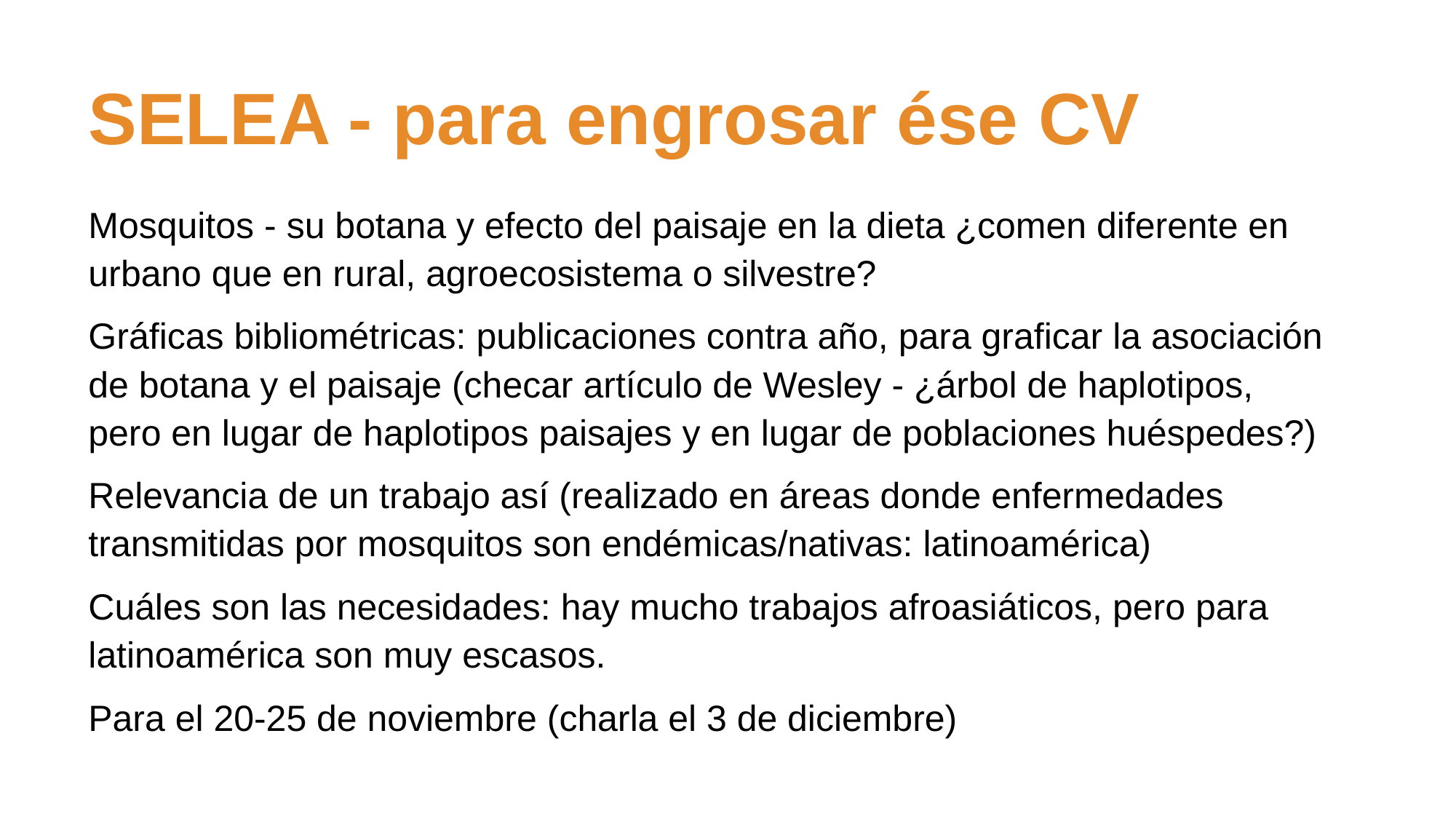

# SELEA - para engrosar ése CV
Mosquitos - su botana y efecto del paisaje en la dieta ¿comen diferente en urbano que en rural, agroecosistema o silvestre?
Gráficas bibliométricas: publicaciones contra año, para graficar la asociación de botana y el paisaje (checar artículo de Wesley - ¿árbol de haplotipos, pero en lugar de haplotipos paisajes y en lugar de poblaciones huéspedes?)
Relevancia de un trabajo así (realizado en áreas donde enfermedades transmitidas por mosquitos son endémicas/nativas: latinoamérica)
Cuáles son las necesidades: hay mucho trabajos afroasiáticos, pero para latinoamérica son muy escasos.
Para el 20-25 de noviembre (charla el 3 de diciembre)